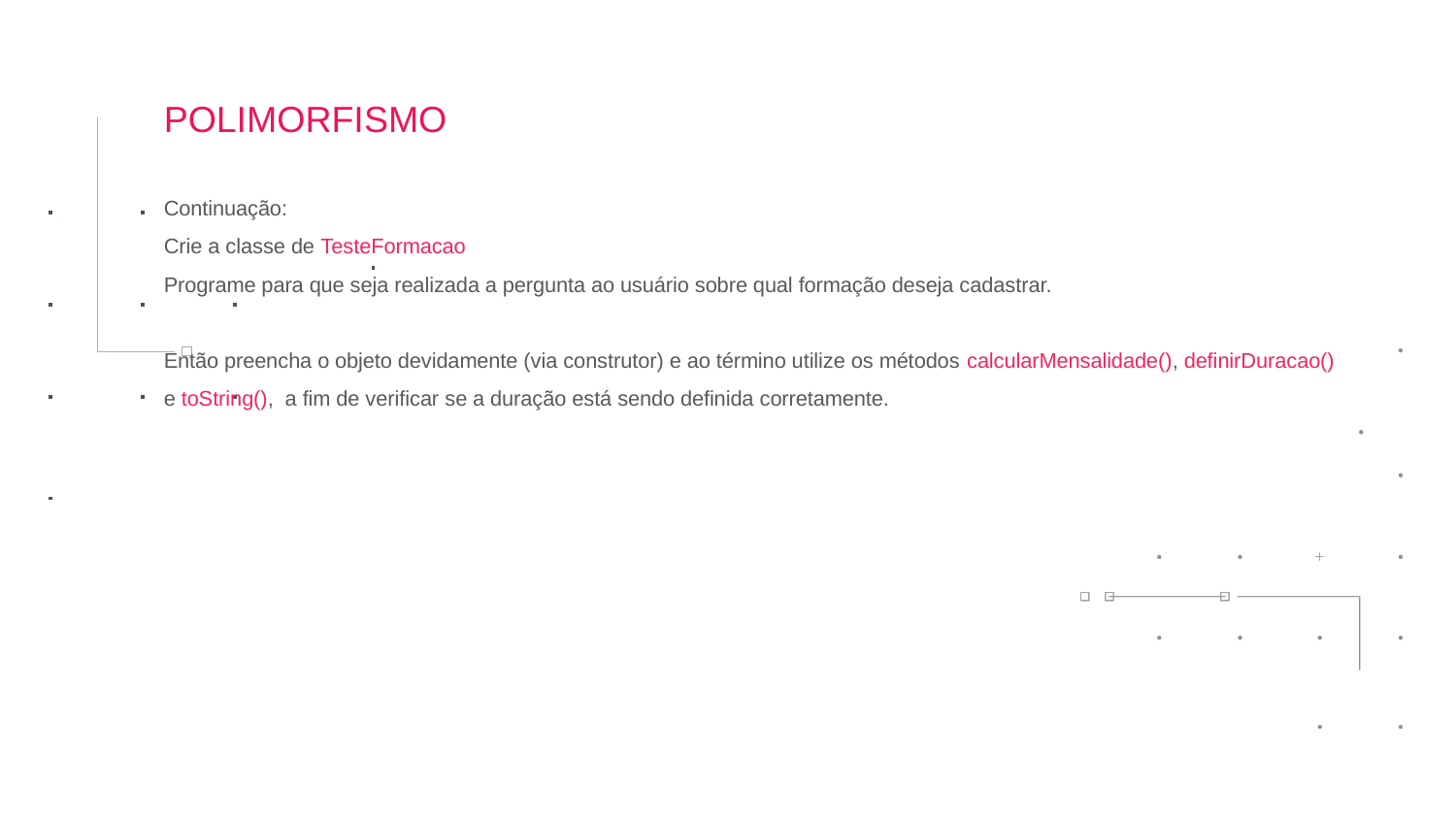

POLIMORFISMO
Continuação:
Crie a classe de TesteFormacao
Programe para que seja realizada a pergunta ao usuário sobre qual formação deseja cadastrar.

Então preencha o objeto devidamente (via construtor) e ao término utilize os métodos calcularMensalidade(), definirDuracao() e toString(),  a fim de verificar se a duração está sendo definida corretamente.